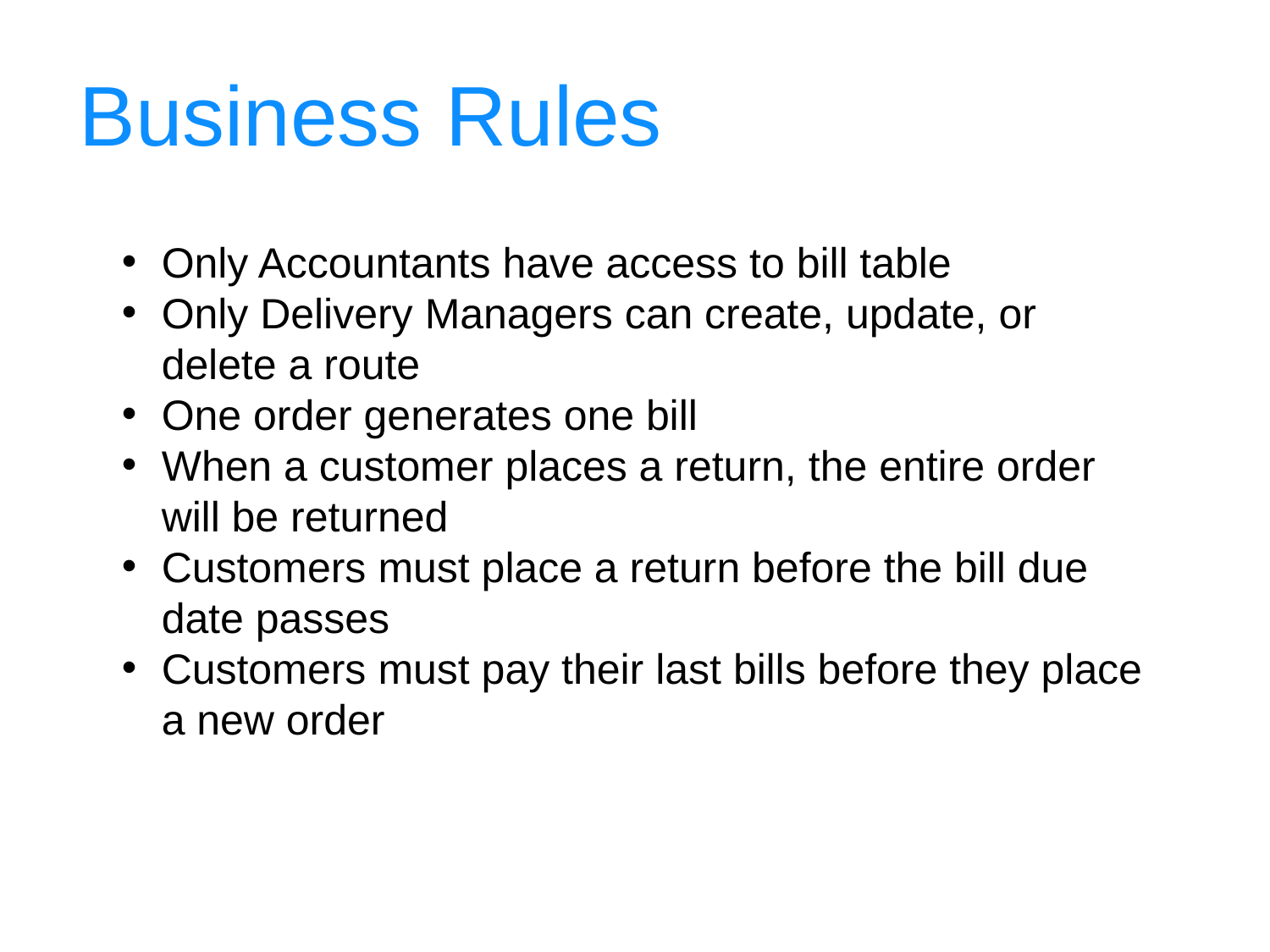

Business Rules
Only Accountants have access to bill table
Only Delivery Managers can create, update, or delete a route
One order generates one bill
When a customer places a return, the entire order will be returned
Customers must place a return before the bill due date passes
Customers must pay their last bills before they place a new order